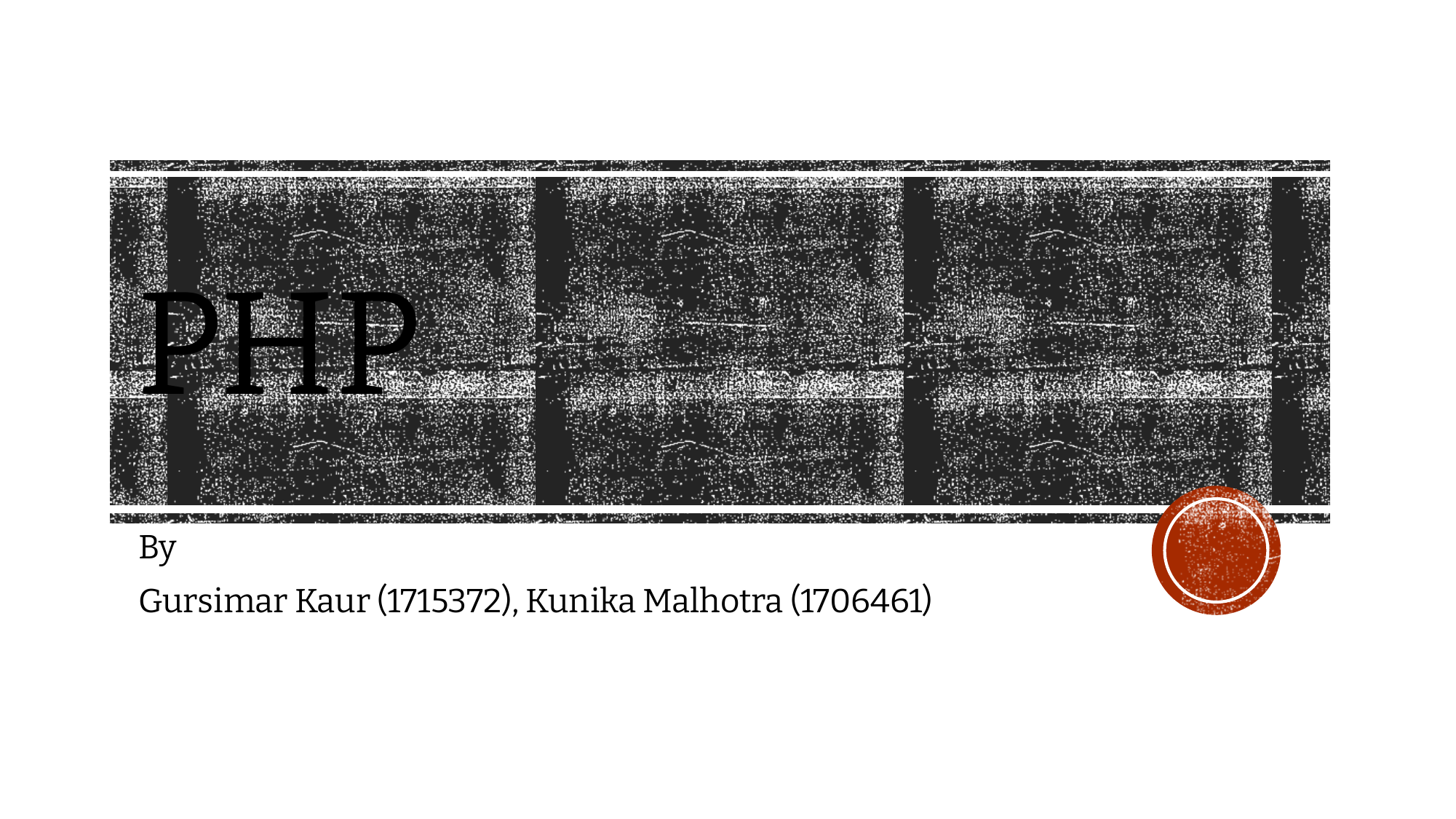

# PHP
By
Gursimar Kaur (1715372), Kunika Malhotra (1706461)